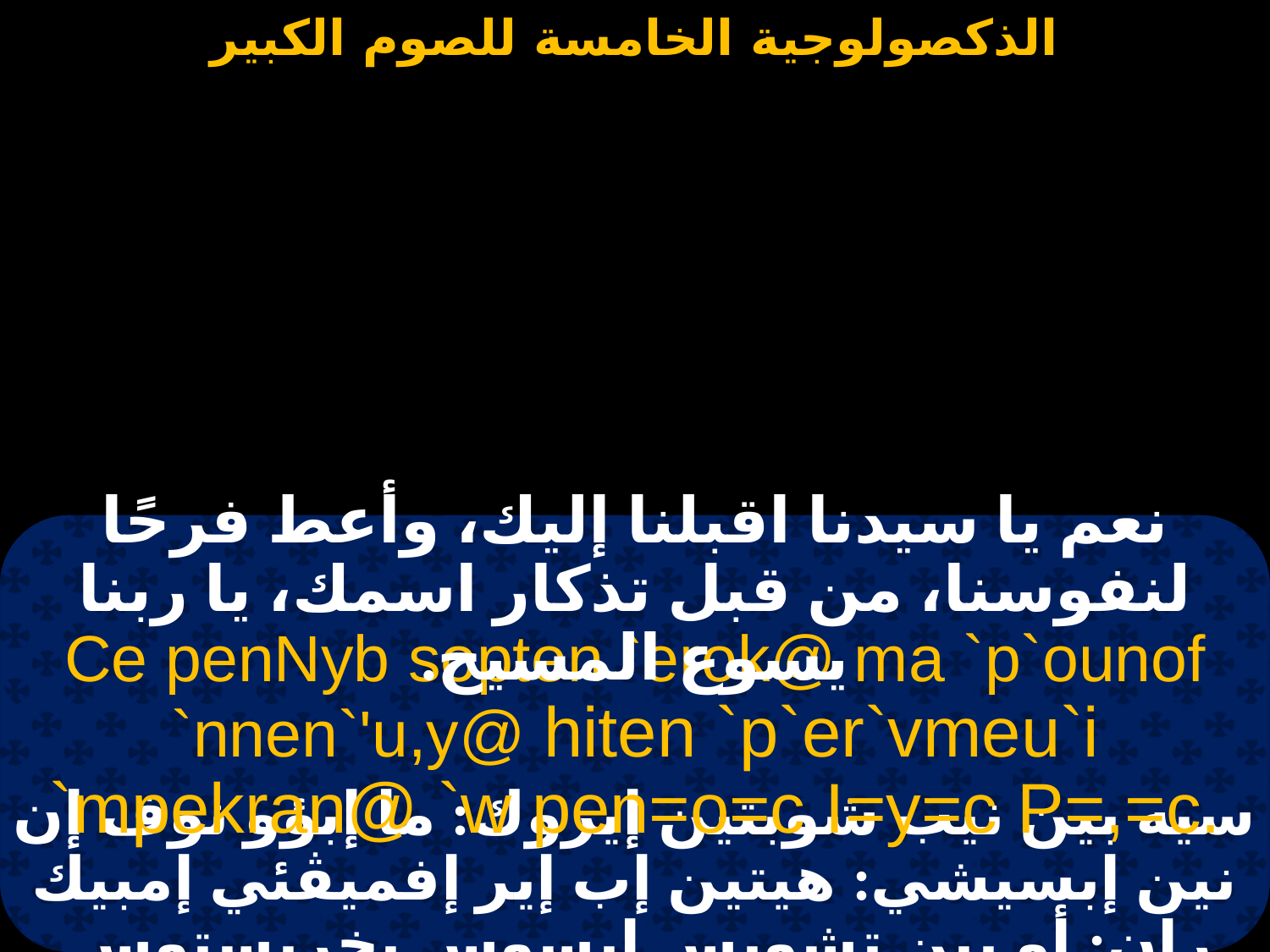

#
نعم يا سيدنا اقبلنا إليك، وأعط فرحًا لنفوسنا، من قبل تذكار اسمك، يا ربنا يسوع المسيح.
Ce penNyb sopten `erok@ ma `p`ounof `nnen`'u,y@ hiten `p`er`vmeu`i `mpekran@ `w pen=o=c I=y=c P=,=c.
سيه بين نيب شوبتين إيروك: ما إبؤو نوف إن نين إبسيشي: هيتين إب إير إفميڤئي إمبيك ران: أو بين تشويس إيسوس بخريستوس.